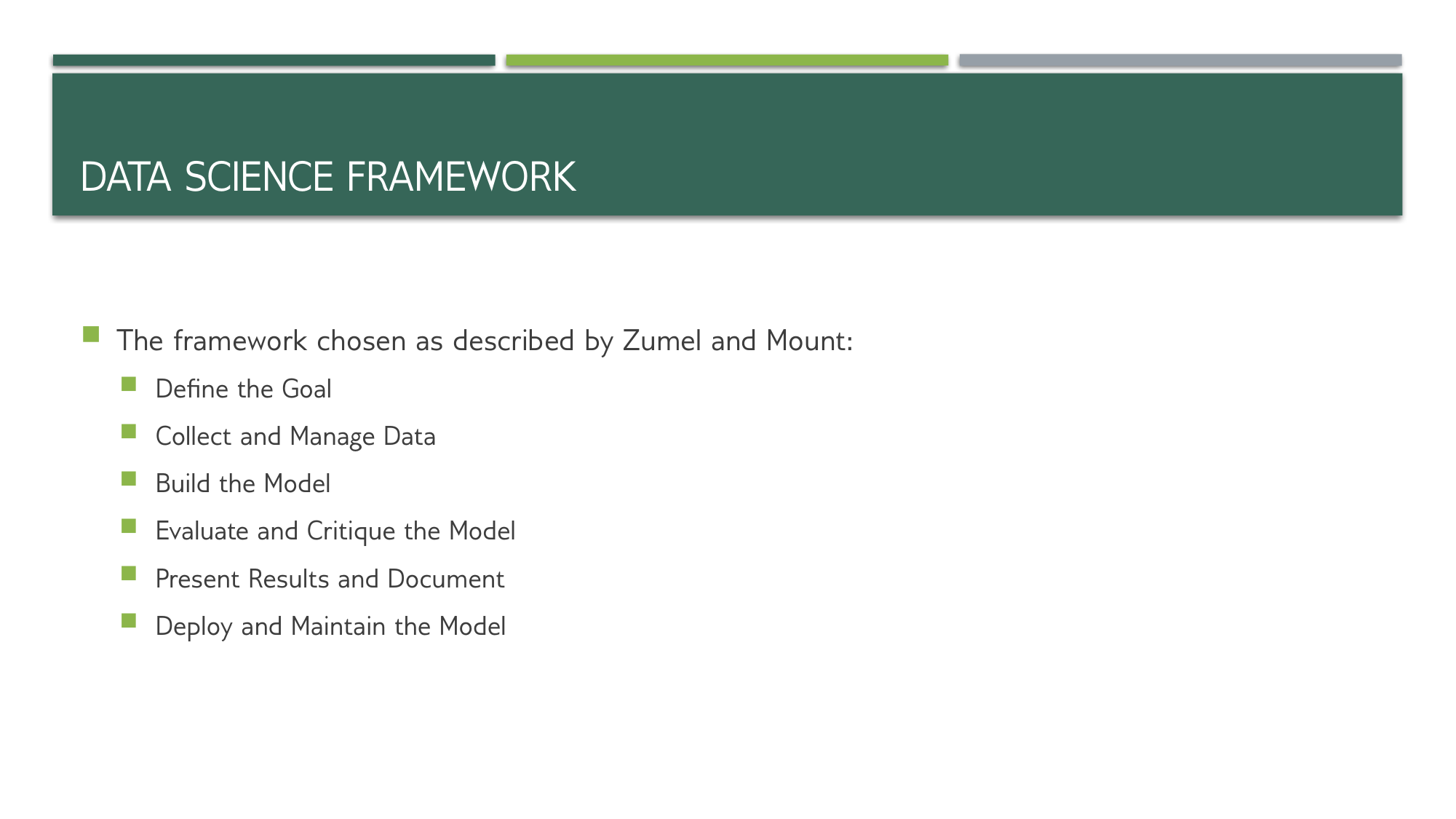

# Data Science Framework
The framework chosen as described by Zumel and Mount:
Define the Goal
Collect and Manage Data
Build the Model
Evaluate and Critique the Model
Present Results and Document
Deploy and Maintain the Model